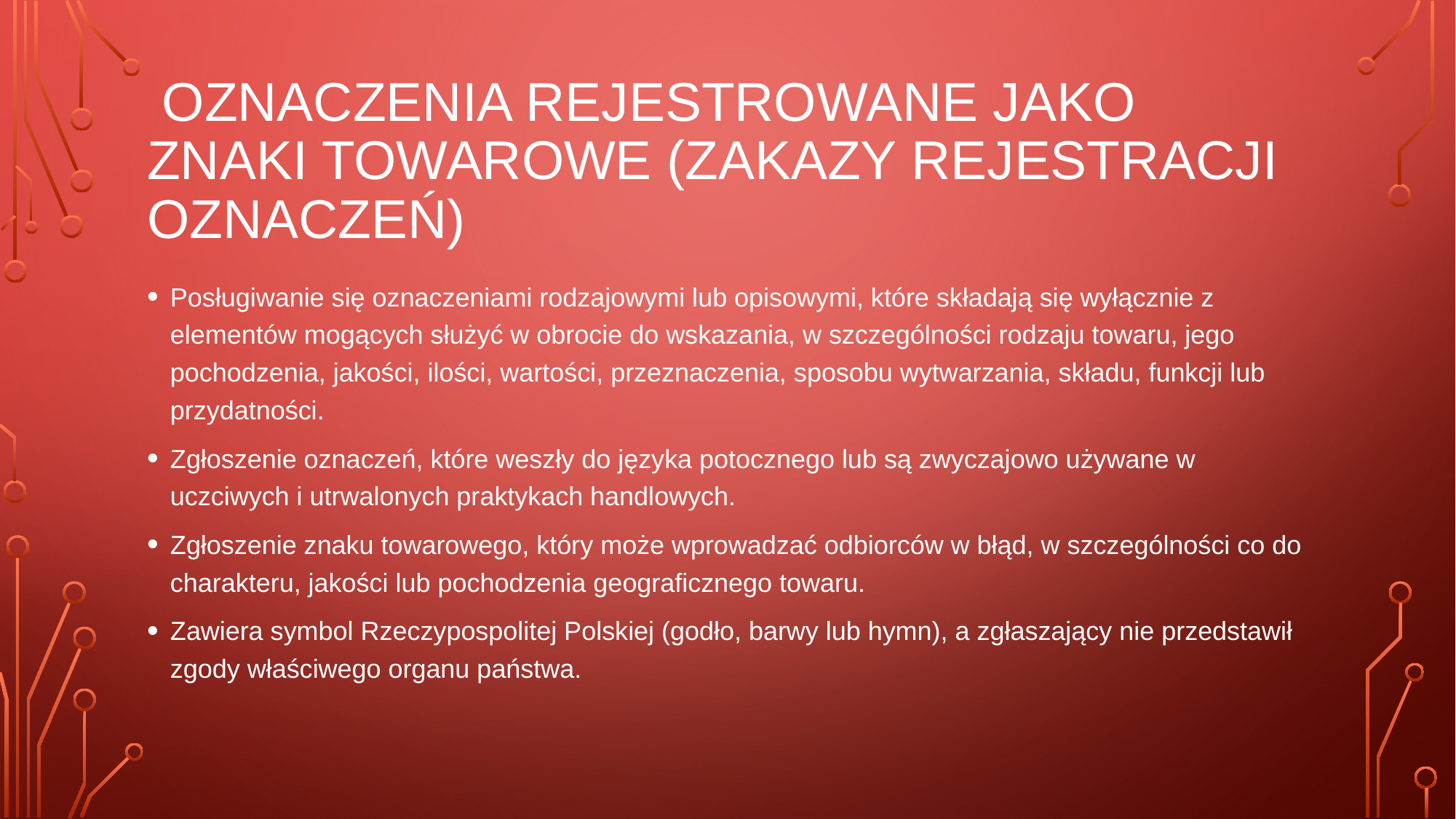

# Oznaczenia rejestrowane jako znaki towarowe (zakazy rejestracji oznaczeń)
Posługiwanie się oznaczeniami rodzajowymi lub opisowymi, które składają się wyłącznie z elementów mogących służyć w obrocie do wskazania, w szczególności rodzaju towaru, jego pochodzenia, jakości, ilości, wartości, przeznaczenia, sposobu wytwarzania, składu, funkcji lub przydatności.
Zgłoszenie oznaczeń, które weszły do języka potocznego lub są zwyczajowo używane w uczciwych i utrwalonych praktykach handlowych.
Zgłoszenie znaku towarowego, który może wprowadzać odbiorców w błąd, w szczególności co do charakteru, jakości lub pochodzenia geograficznego towaru.
Zawiera symbol Rzeczypospolitej Polskiej (godło, barwy lub hymn), a zgłaszający nie przedstawił zgody właściwego organu państwa.